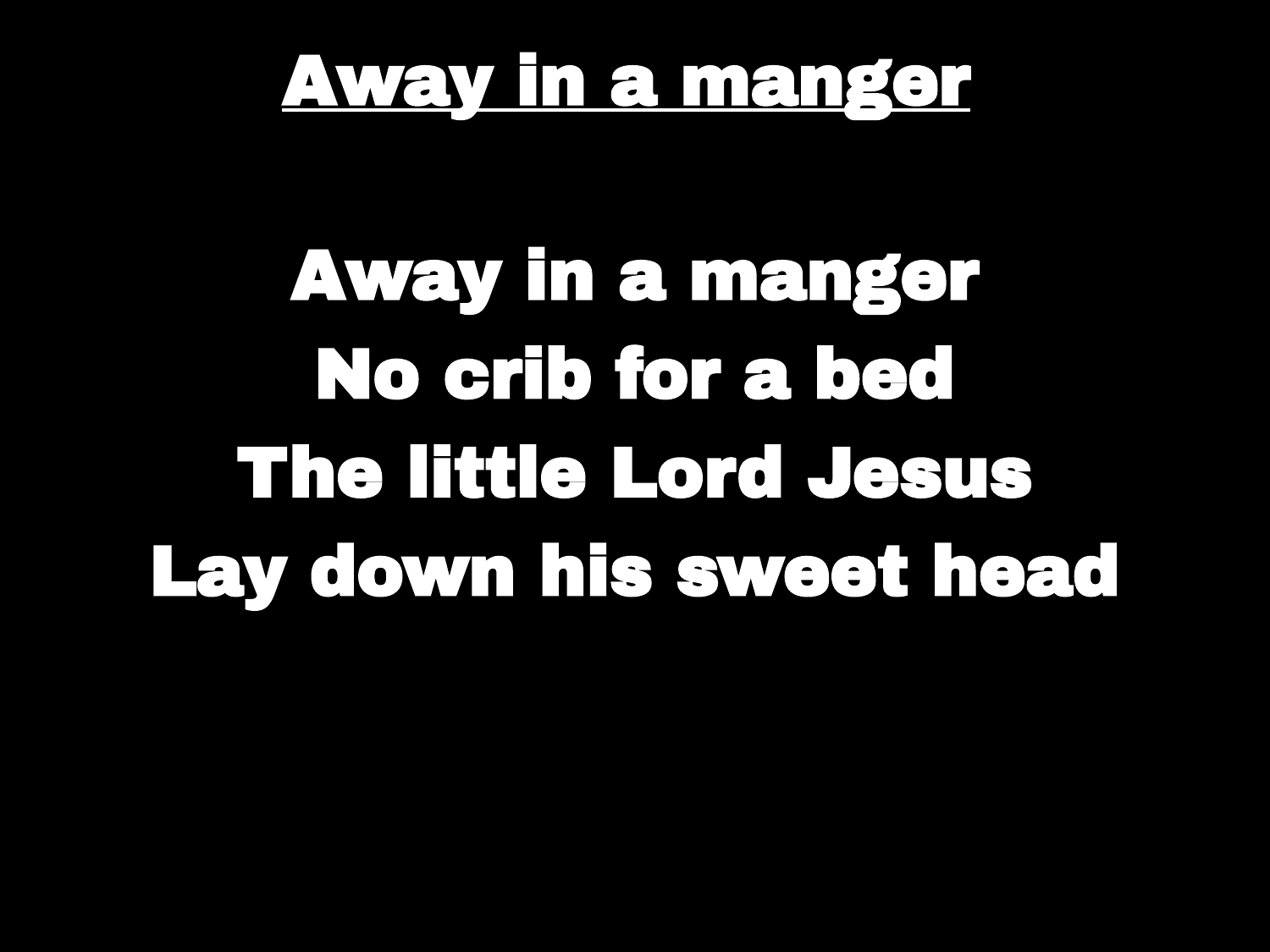

# Away in a manger
Away in a manger
No crib for a bed
The little Lord Jesus
Lay down his sweet head